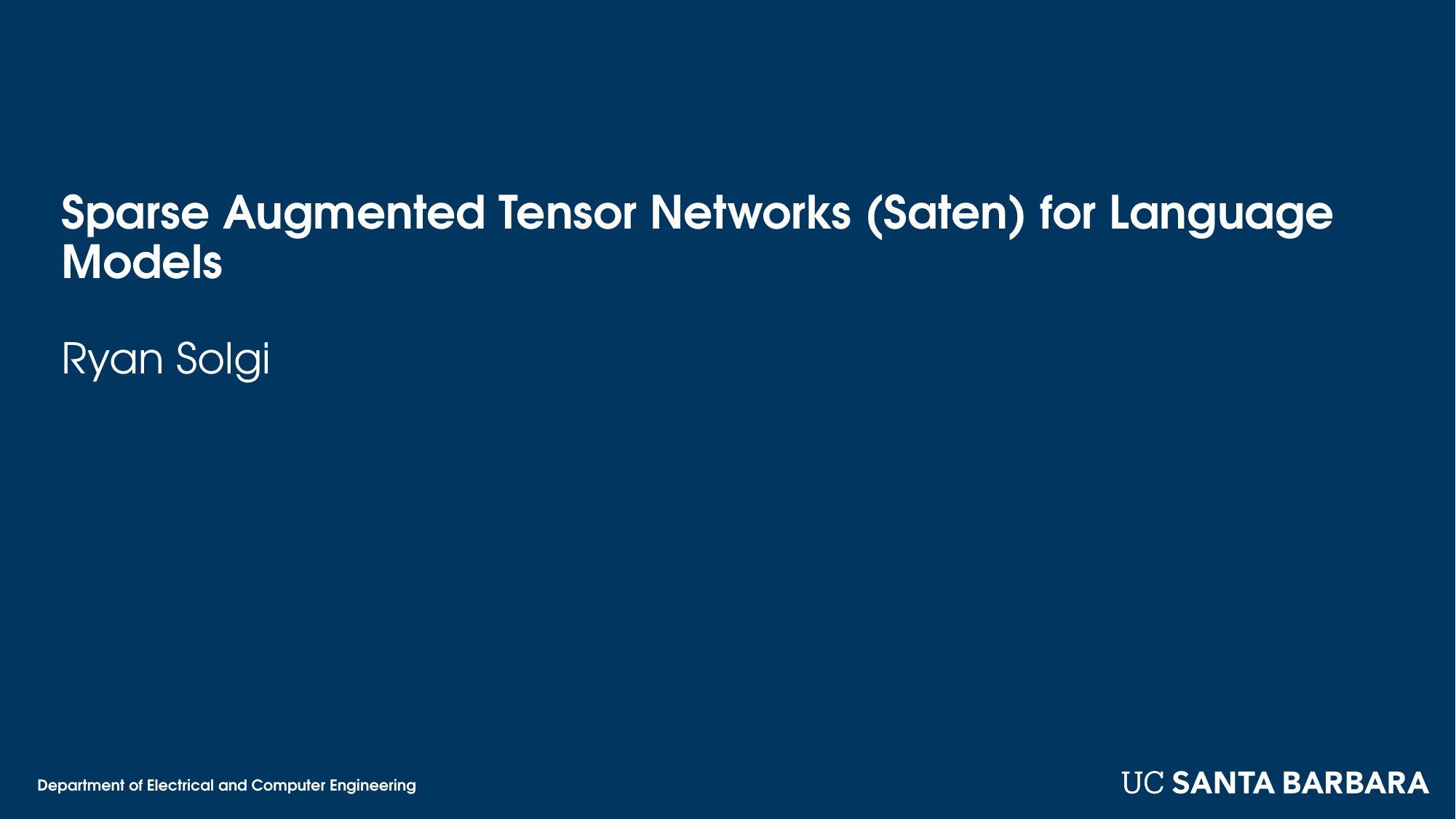

# Sparse Augmented Tensor Networks (Saten) for Language Models
Ryan Solgi
Department of Electrical and Computer Engineering